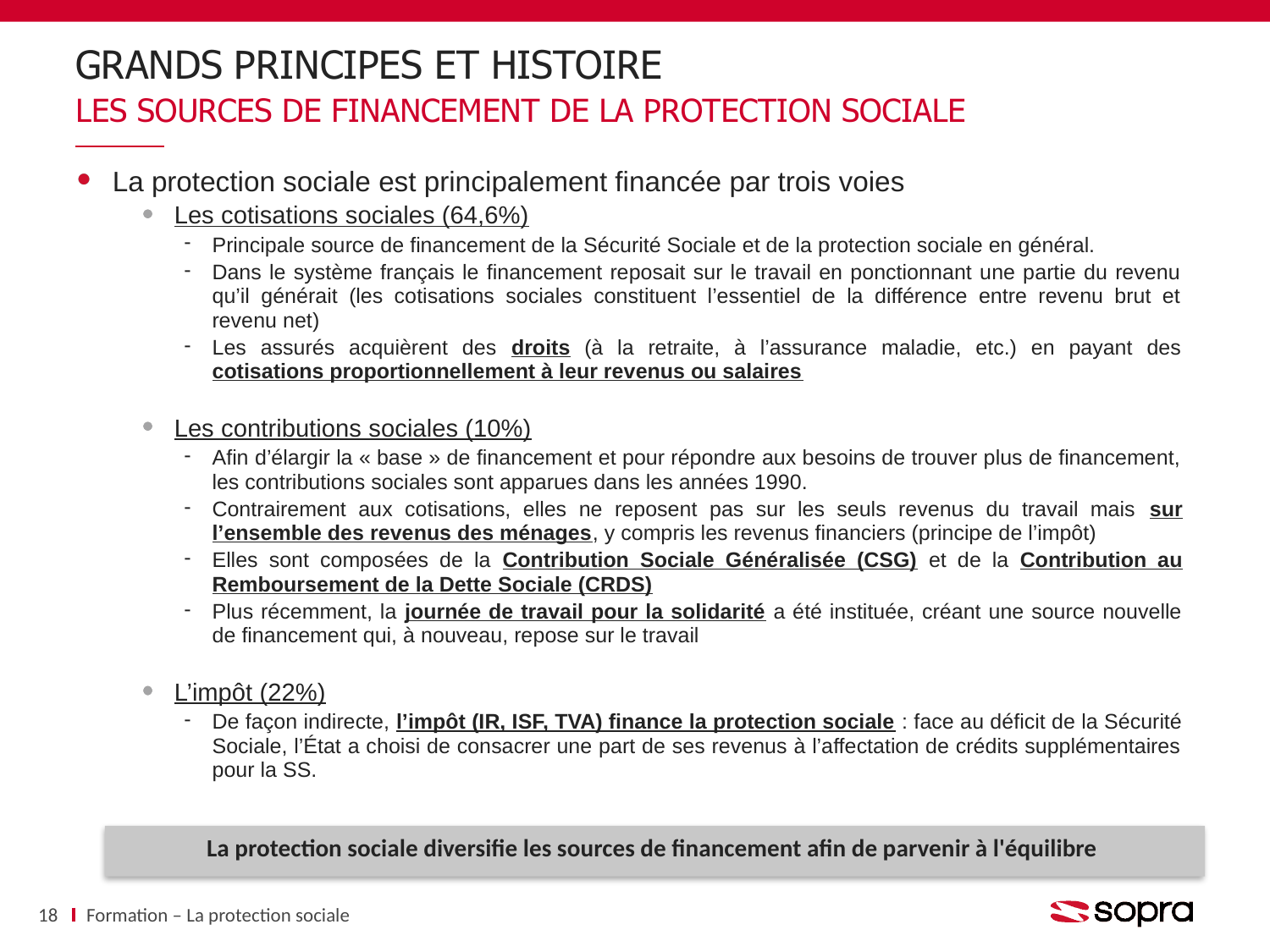

# Grands principes et histoire
Les sources de financement de la protection sociale
La protection sociale est principalement financée par trois voies
Les cotisations sociales (64,6%)
Principale source de financement de la Sécurité Sociale et de la protection sociale en général.
Dans le système français le financement reposait sur le travail en ponctionnant une partie du revenu qu’il générait (les cotisations sociales constituent l’essentiel de la différence entre revenu brut et revenu net)
Les assurés acquièrent des droits (à la retraite, à l’assurance maladie, etc.) en payant des cotisations proportionnellement à leur revenus ou salaires

Les contributions sociales (10%)
Afin d’élargir la « base » de financement et pour répondre aux besoins de trouver plus de financement, les contributions sociales sont apparues dans les années 1990.
Contrairement aux cotisations, elles ne reposent pas sur les seuls revenus du travail mais sur l’ensemble des revenus des ménages, y compris les revenus financiers (principe de l’impôt)
Elles sont composées de la Contribution Sociale Généralisée (CSG) et de la Contribution au Remboursement de la Dette Sociale (CRDS)
Plus récemment, la journée de travail pour la solidarité a été instituée, créant une source nouvelle de financement qui, à nouveau, repose sur le travail

L’impôt (22%)
De façon indirecte, l’impôt (IR, ISF, TVA) finance la protection sociale : face au déficit de la Sécurité Sociale, l’État a choisi de consacrer une part de ses revenus à l’affectation de crédits supplémentaires pour la SS.
La protection sociale diversifie les sources de financement afin de parvenir à l'équilibre
18
Formation – La protection sociale